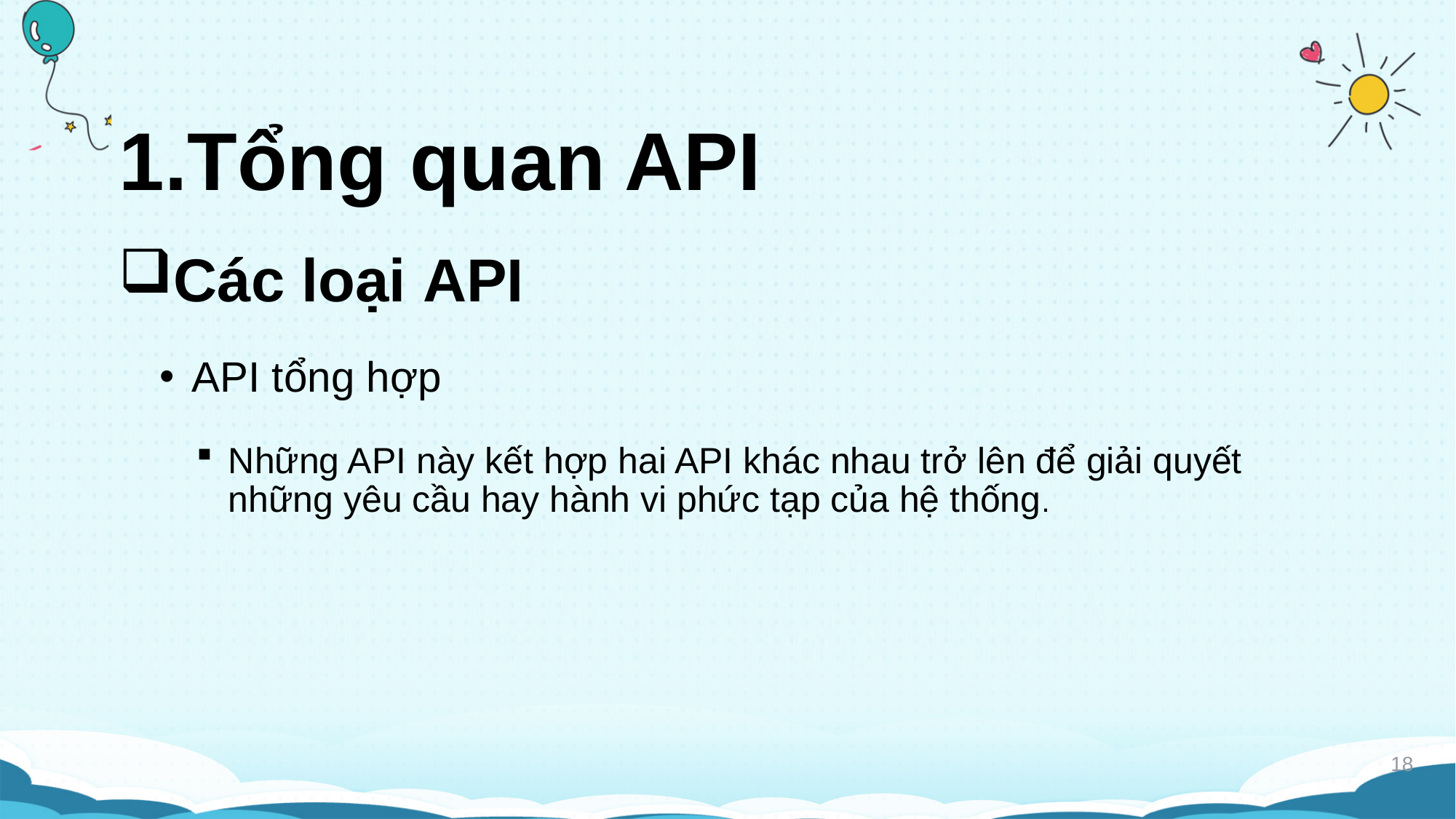

# 1.Tổng quan API
Các loại API
API tổng hợp
Những API này kết hợp hai API khác nhau trở lên để giải quyết những yêu cầu hay hành vi phức tạp của hệ thống.
18